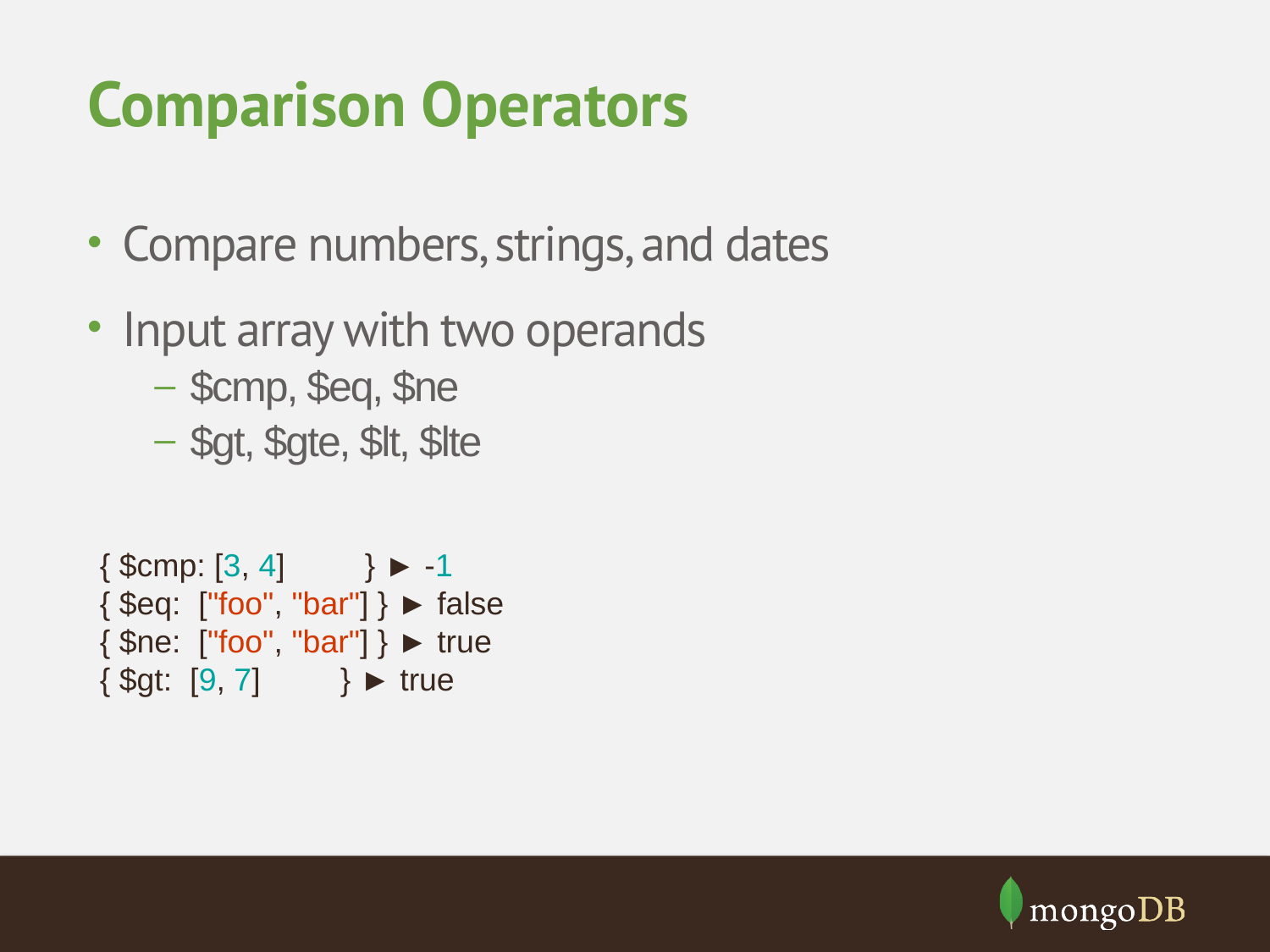

# Comparison Operators
Compare numbers, strings, and dates
Input array with two operands
$cmp, $eq, $ne
$gt, $gte, $lt, $lte
{ $cmp: [3, 4]         } ► -1
{ $eq:  ["foo", "bar"] } ► false
{ $ne:  ["foo", "bar"] } ► true
{ $gt:  [9, 7]         } ► true